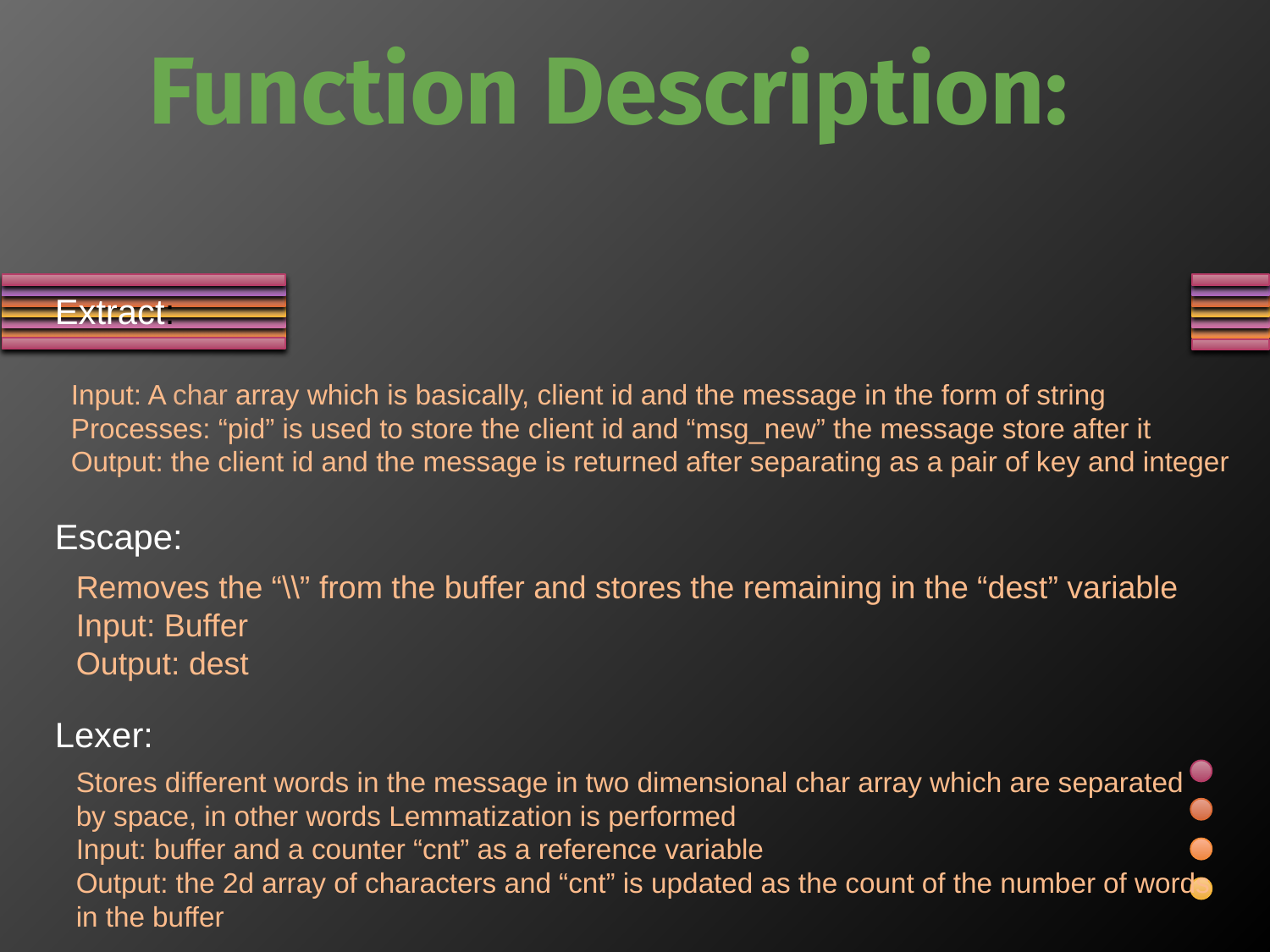

# Function Description:
Extract:
Input: A char array which is basically, client id and the message in the form of string
Processes: “pid” is used to store the client id and “msg_new” the message store after it
Output: the client id and the message is returned after separating as a pair of key and integer
Escape:
Removes the “\\” from the buffer and stores the remaining in the “dest” variable
Input: Buffer
Output: dest
Lexer:
Stores different words in the message in two dimensional char array which are separated by space, in other words Lemmatization is performed
Input: buffer and a counter “cnt” as a reference variable
Output: the 2d array of characters and “cnt” is updated as the count of the number of words in the buffer